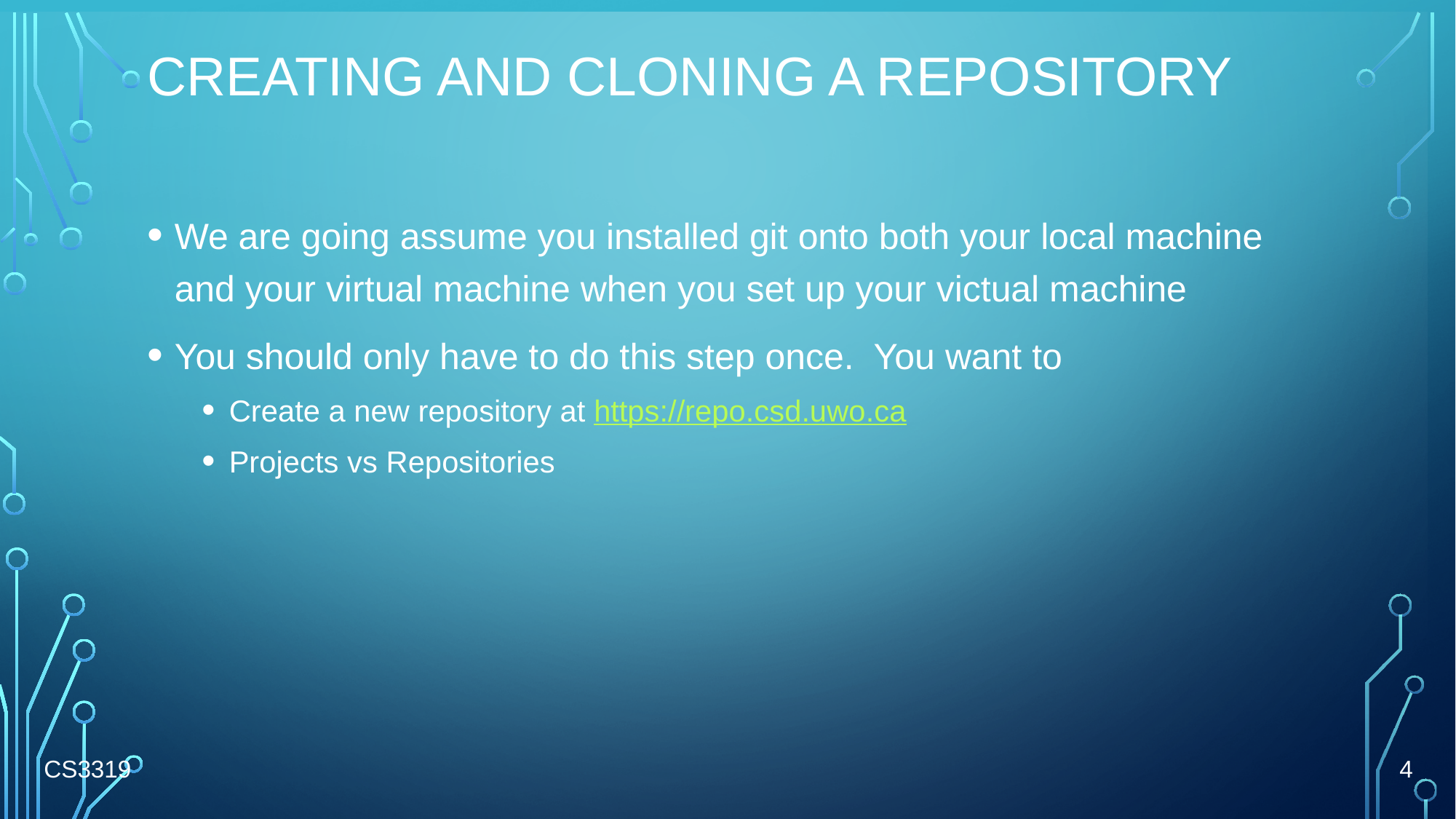

# Creating and cloning a repository
We are going assume you installed git onto both your local machine and your virtual machine when you set up your victual machine
You should only have to do this step once.  You want to
Create a new repository at https://repo.csd.uwo.ca
Projects vs Repositories

CS3319
4